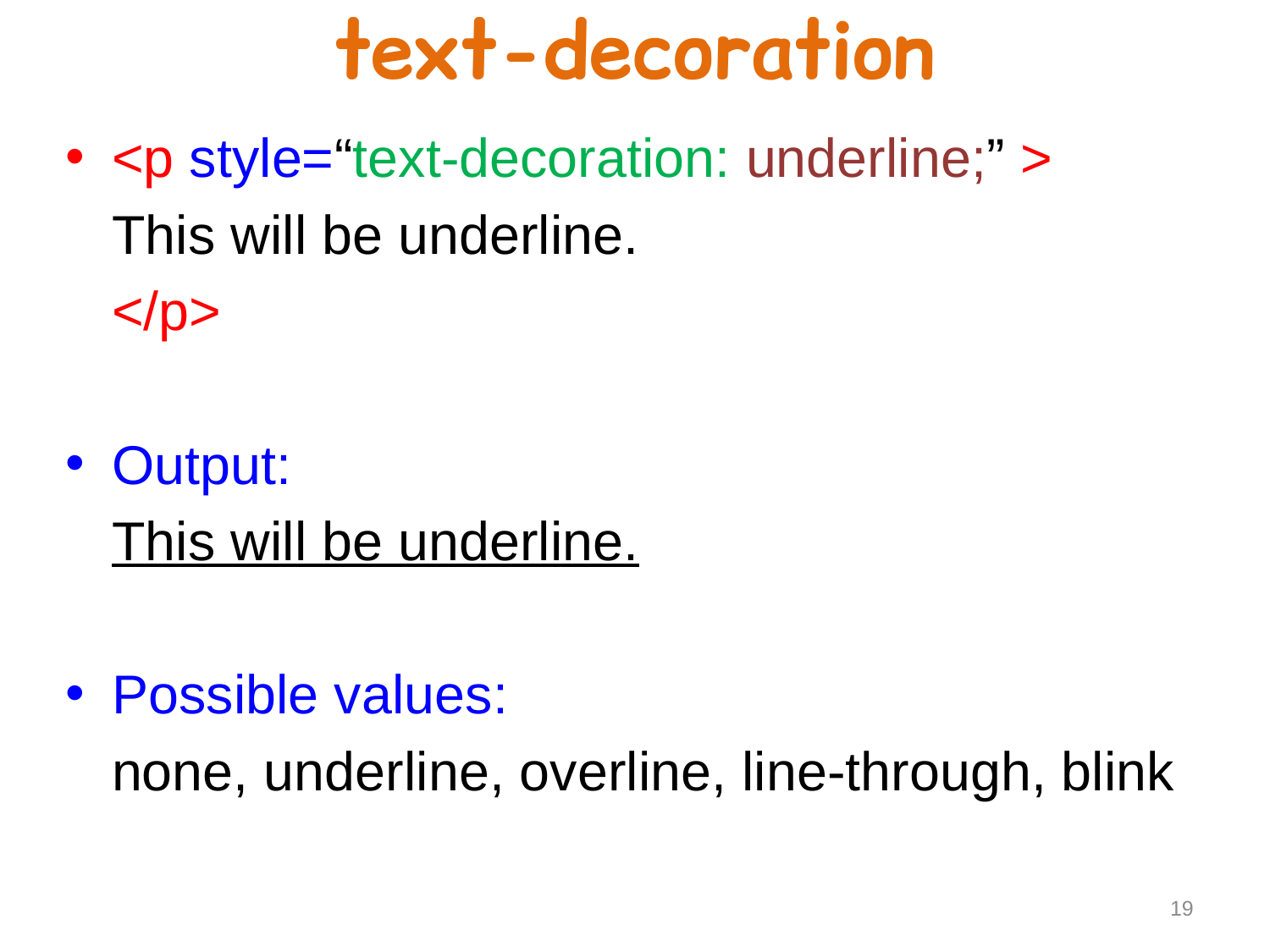

# text-decoration
<p style=“text-decoration: underline;” >
	This will be underline.
	</p>

Output:
	This will be underline.

Possible values:
	none, underline, overline, line-through, blink

19